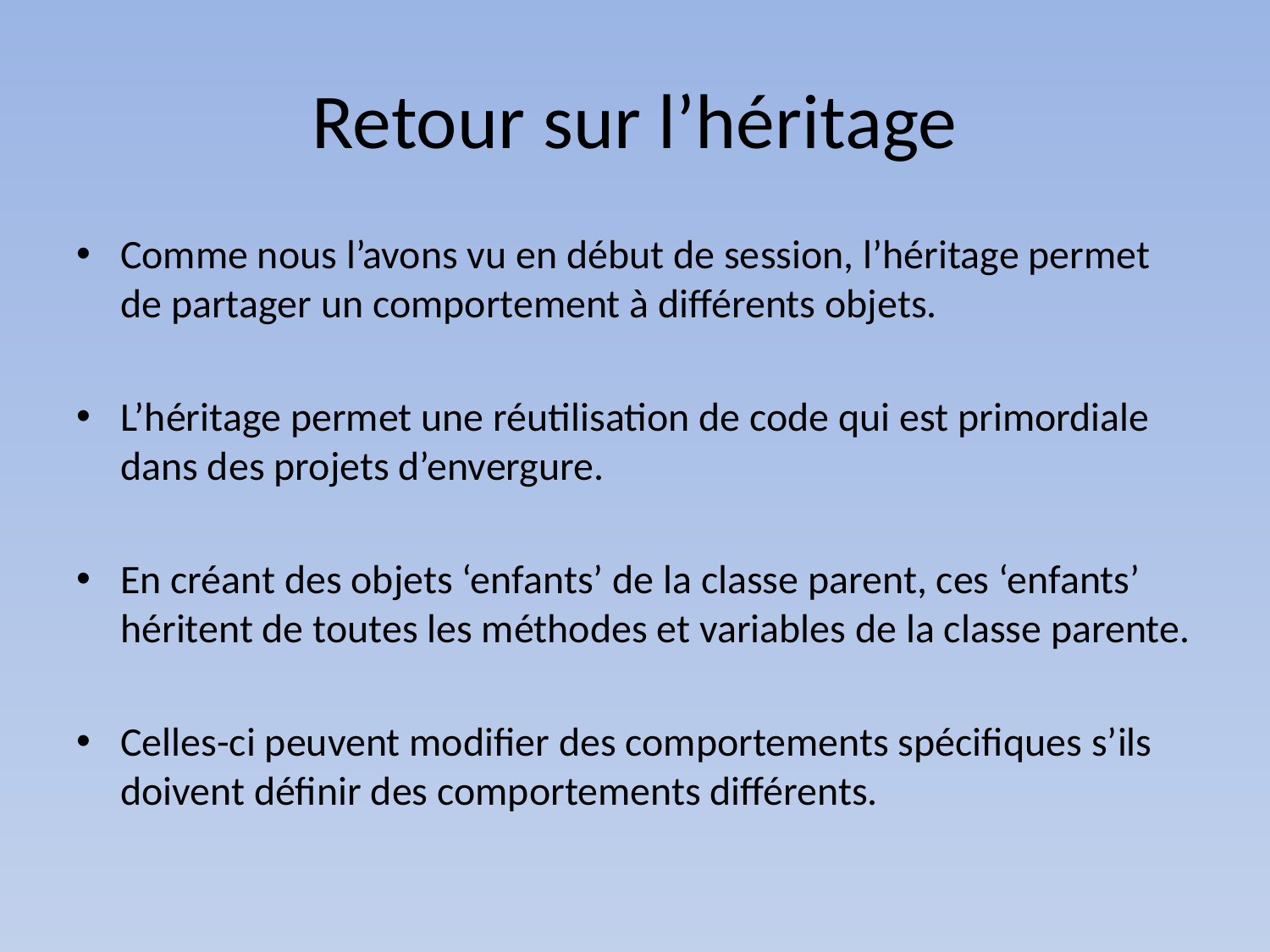

# Retour sur l’héritage
Comme nous l’avons vu en début de session, l’héritage permet de partager un comportement à différents objets.

L’héritage permet une réutilisation de code qui est primordiale dans des projets d’envergure.

En créant des objets ‘enfants’ de la classe parent, ces ‘enfants’ héritent de toutes les méthodes et variables de la classe parente.

Celles-ci peuvent modifier des comportements spécifiques s’ils doivent définir des comportements différents.